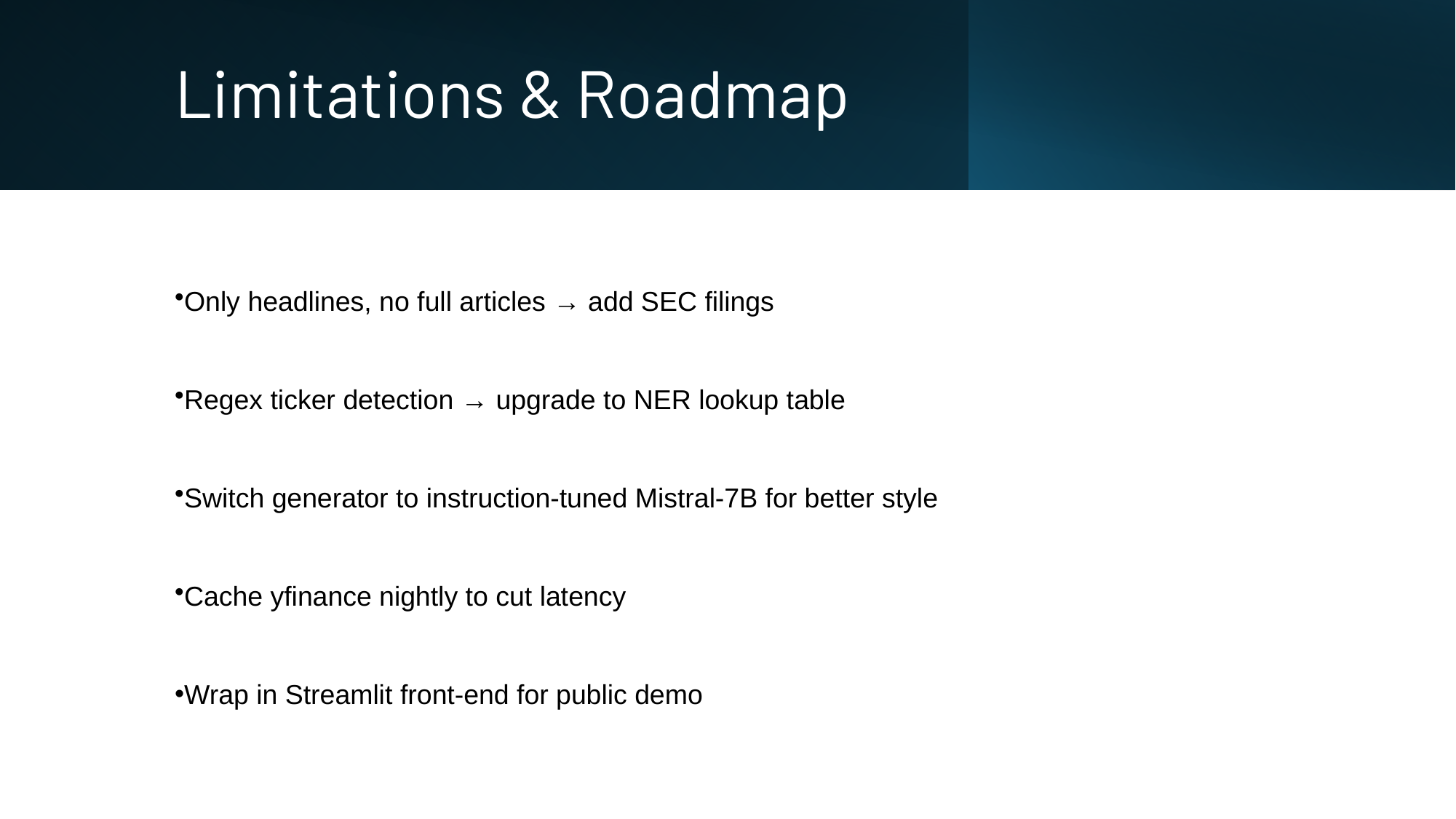

# Limitations & Roadmap
Only headlines, no full articles → add SEC filings

Regex ticker detection → upgrade to NER lookup table

Switch generator to instruction-tuned Mistral-7B for better style

Cache yfinance nightly to cut latency

Wrap in Streamlit front-end for public demo